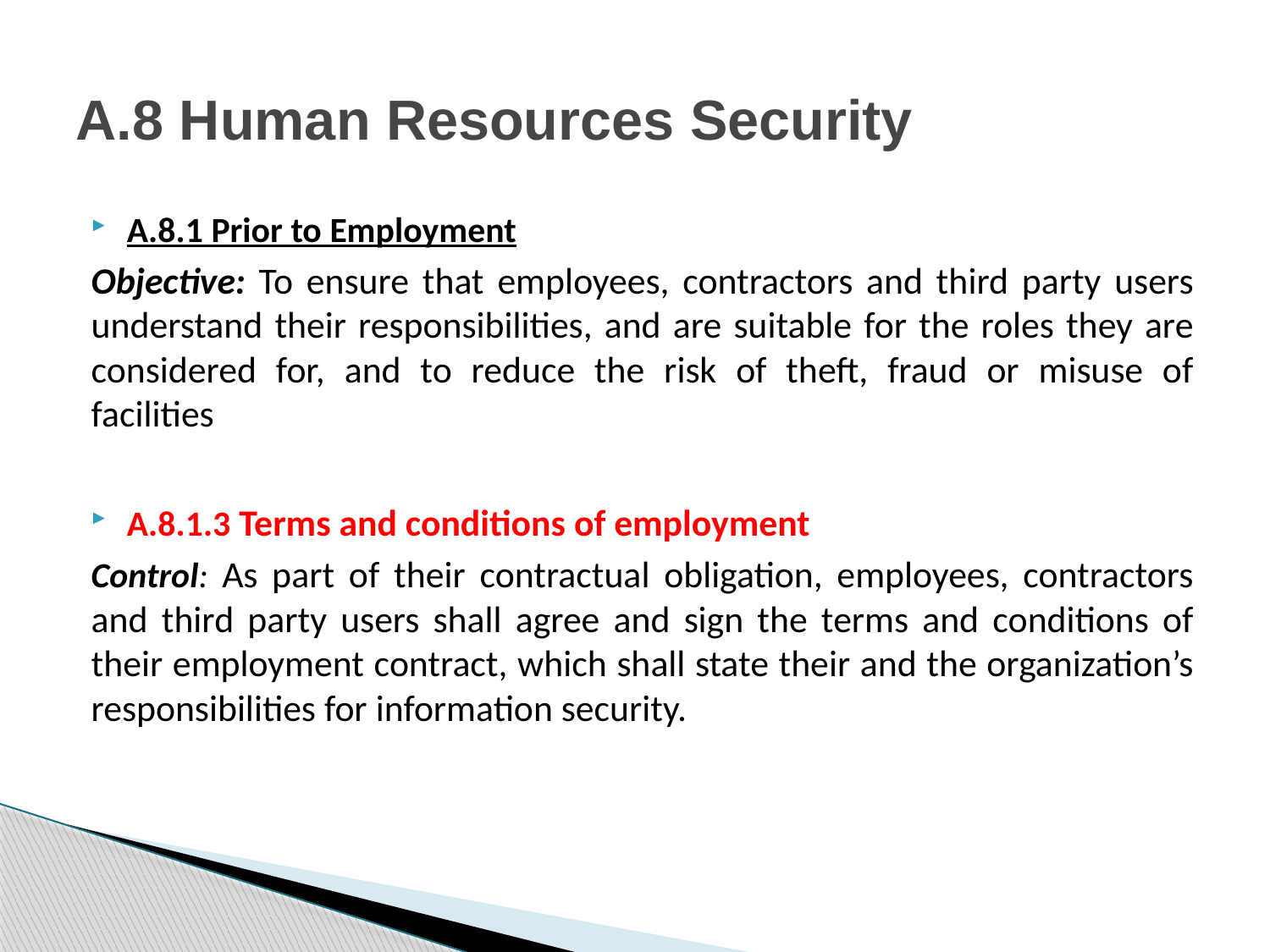

# A.8 Human Resources Security
A.8.1 Prior to Employment
Objective: To ensure that employees, contractors and third party users understand their responsibilities, and are suitable for the roles they are considered for, and to reduce the risk of theft, fraud or misuse of facilities

A.8.1.3 Terms and conditions of employment
Control: As part of their contractual obligation, employees, contractors and third party users shall agree and sign the terms and conditions of their employment contract, which shall state their and the organization’s responsibilities for information security.